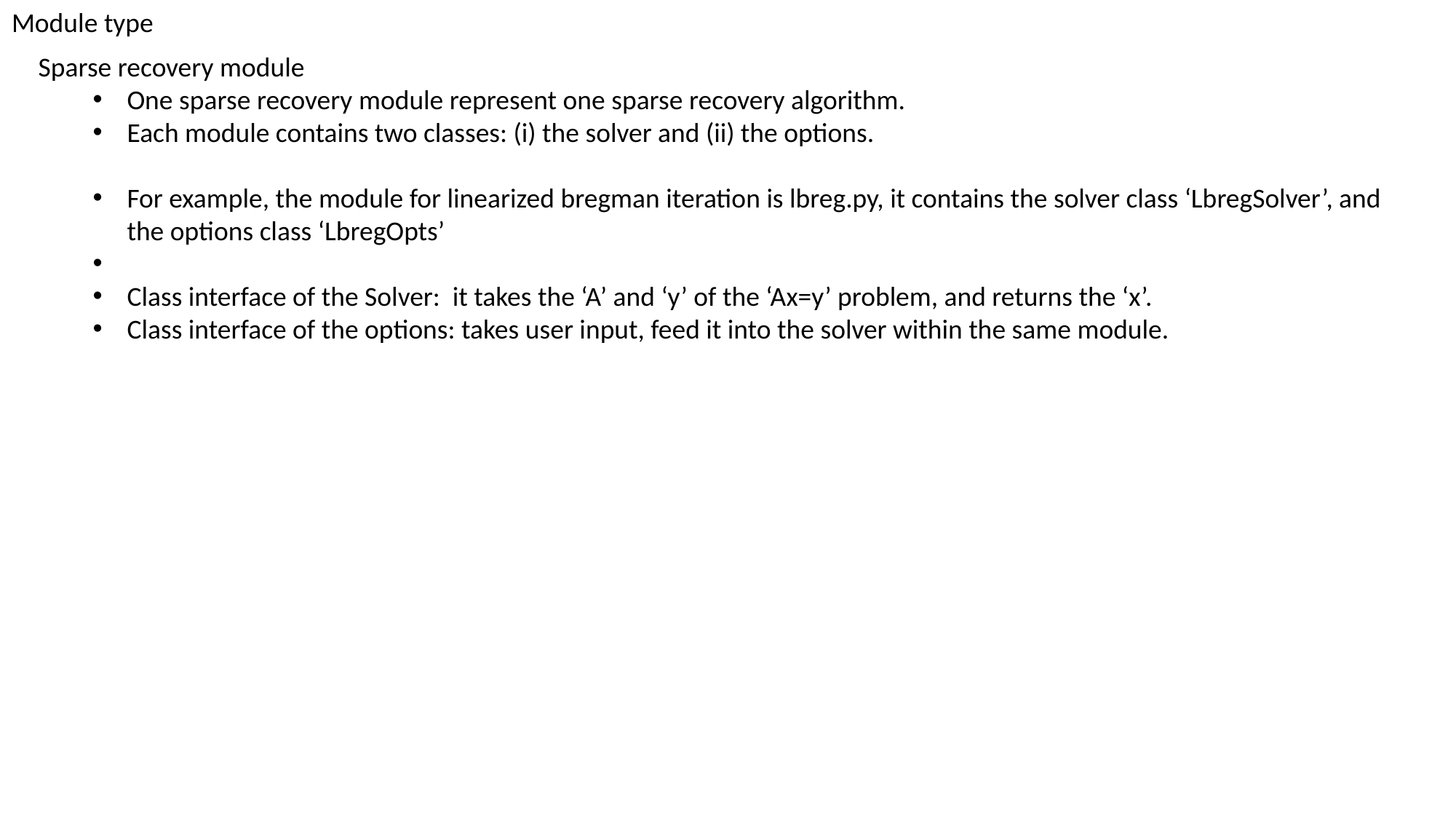

Module type
Sparse recovery module
One sparse recovery module represent one sparse recovery algorithm.
Each module contains two classes: (i) the solver and (ii) the options.

For example, the module for linearized bregman iteration is lbreg.py, it contains the solver class ‘LbregSolver’, and the options class ‘LbregOpts’

Class interface of the Solver:  it takes the ‘A’ and ‘y’ of the ‘Ax=y’ problem, and returns the ‘x’.
Class interface of the options: takes user input, feed it into the solver within the same module.